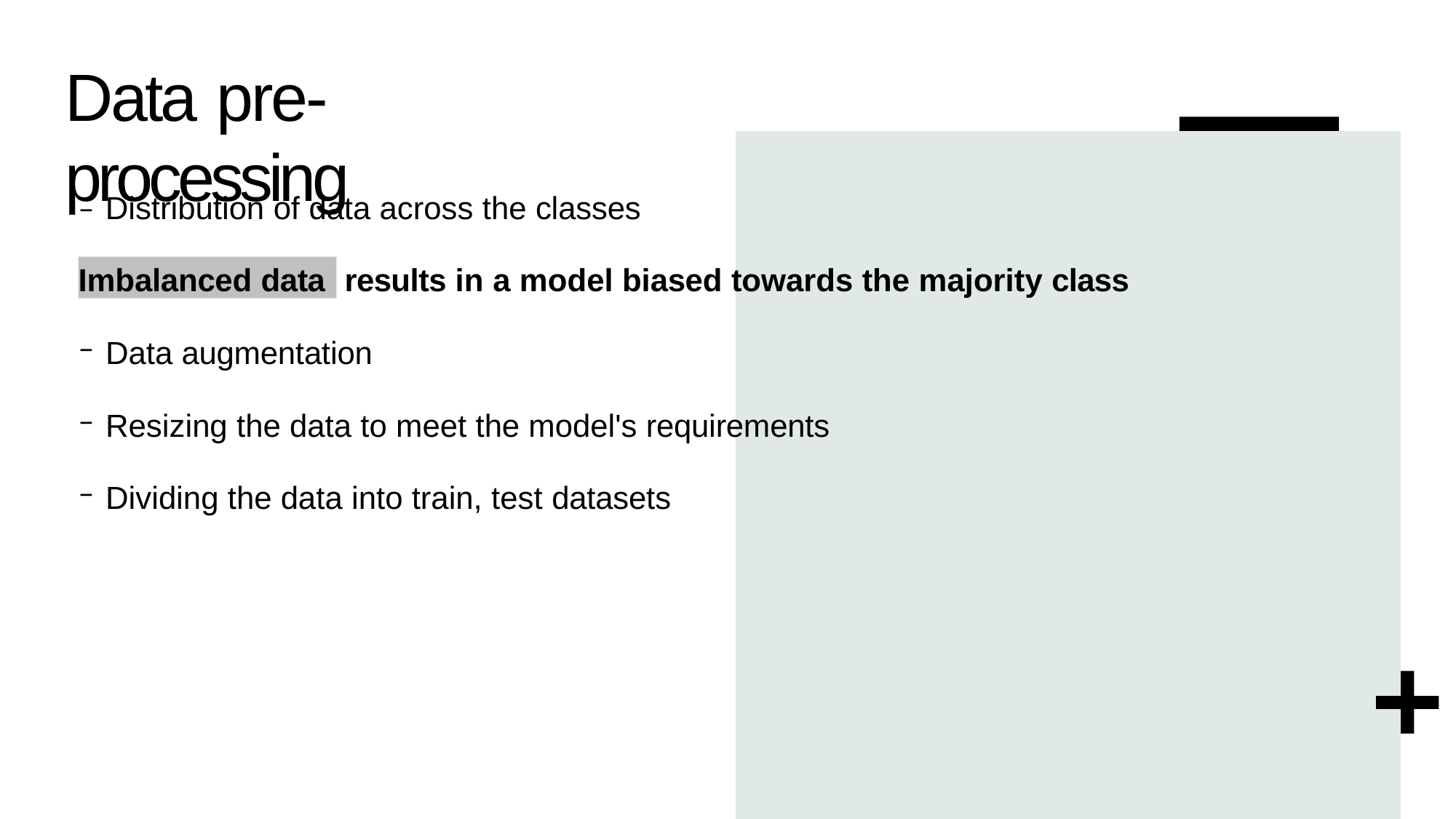

# Data pre-processing
– Distribution of data across the classes
Imbalanced data
results in a model biased towards the majority class
Data augmentation
Resizing the data to meet the model's requirements
Dividing the data into train, test datasets